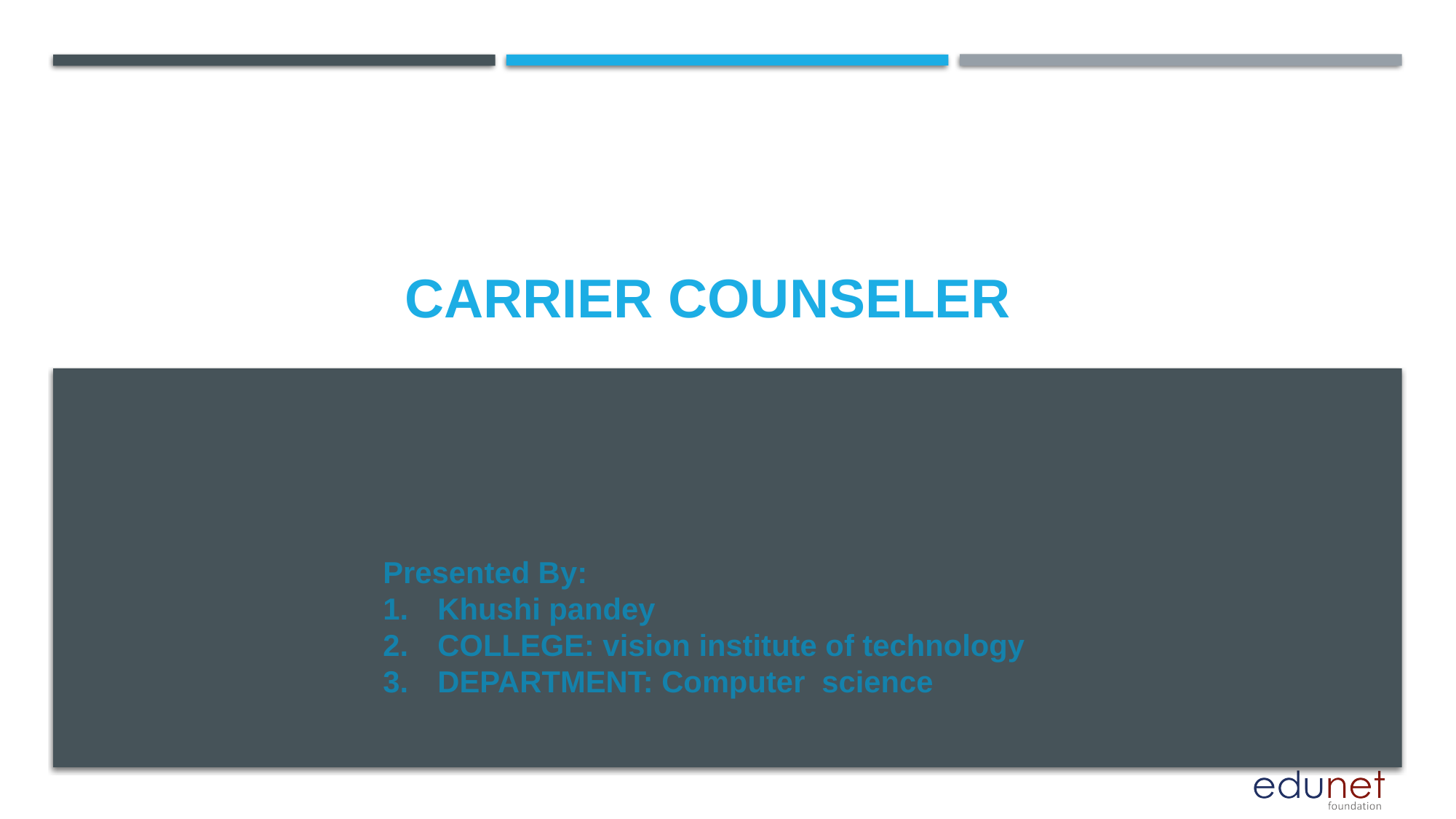

# Carrier counseler
Presented By:
Khushi pandey
COLLEGE: vision institute of technology
DEPARTMENT: Computer  science